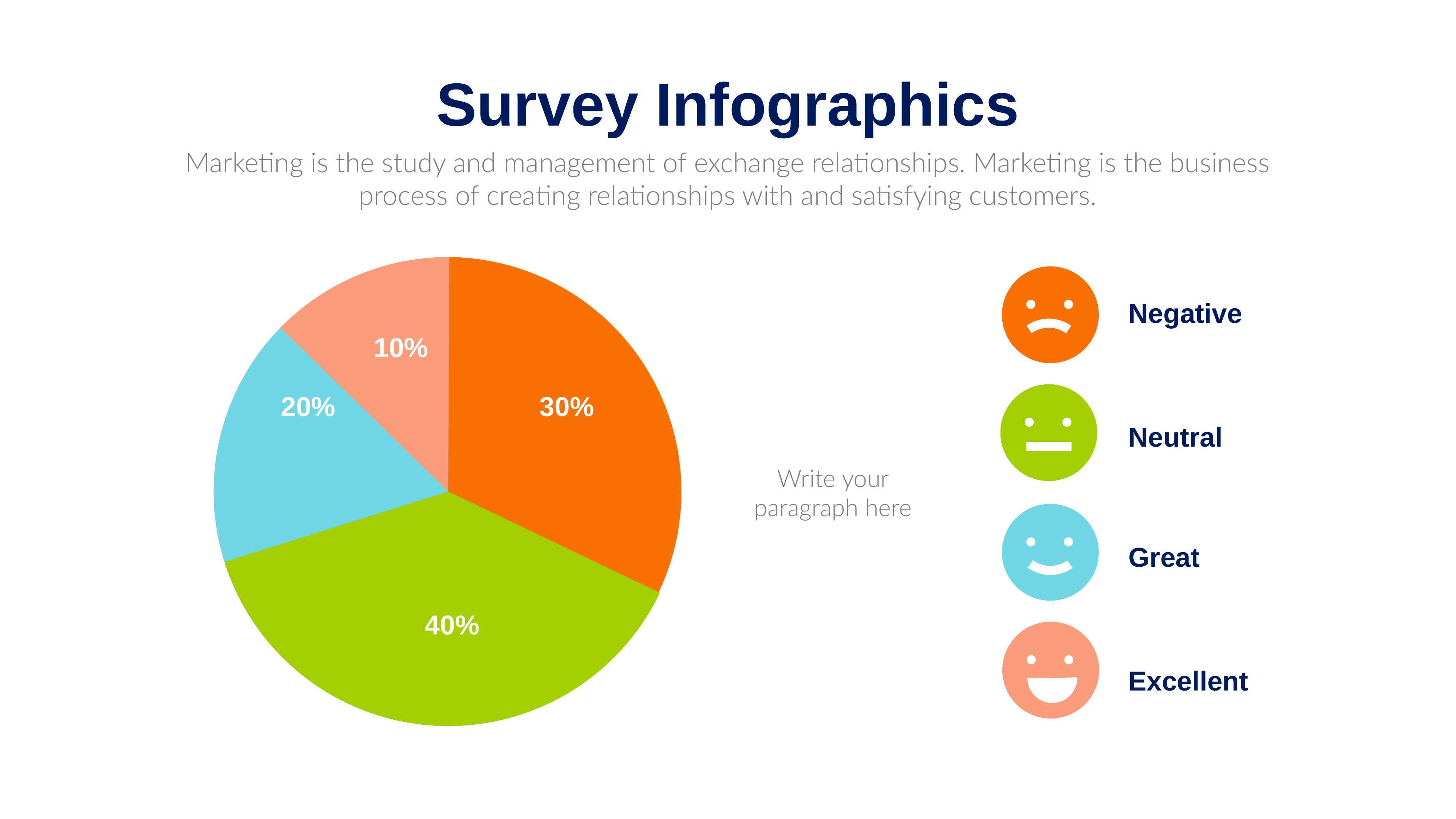

Survey Infographics
Marketing is the study and management of exchange relationships. Marketing is the business process of creating relationships with and satisfying customers.

Negative

10%

20%
30%
Neutral

Write your paragraph here

Great

40%

Excellent